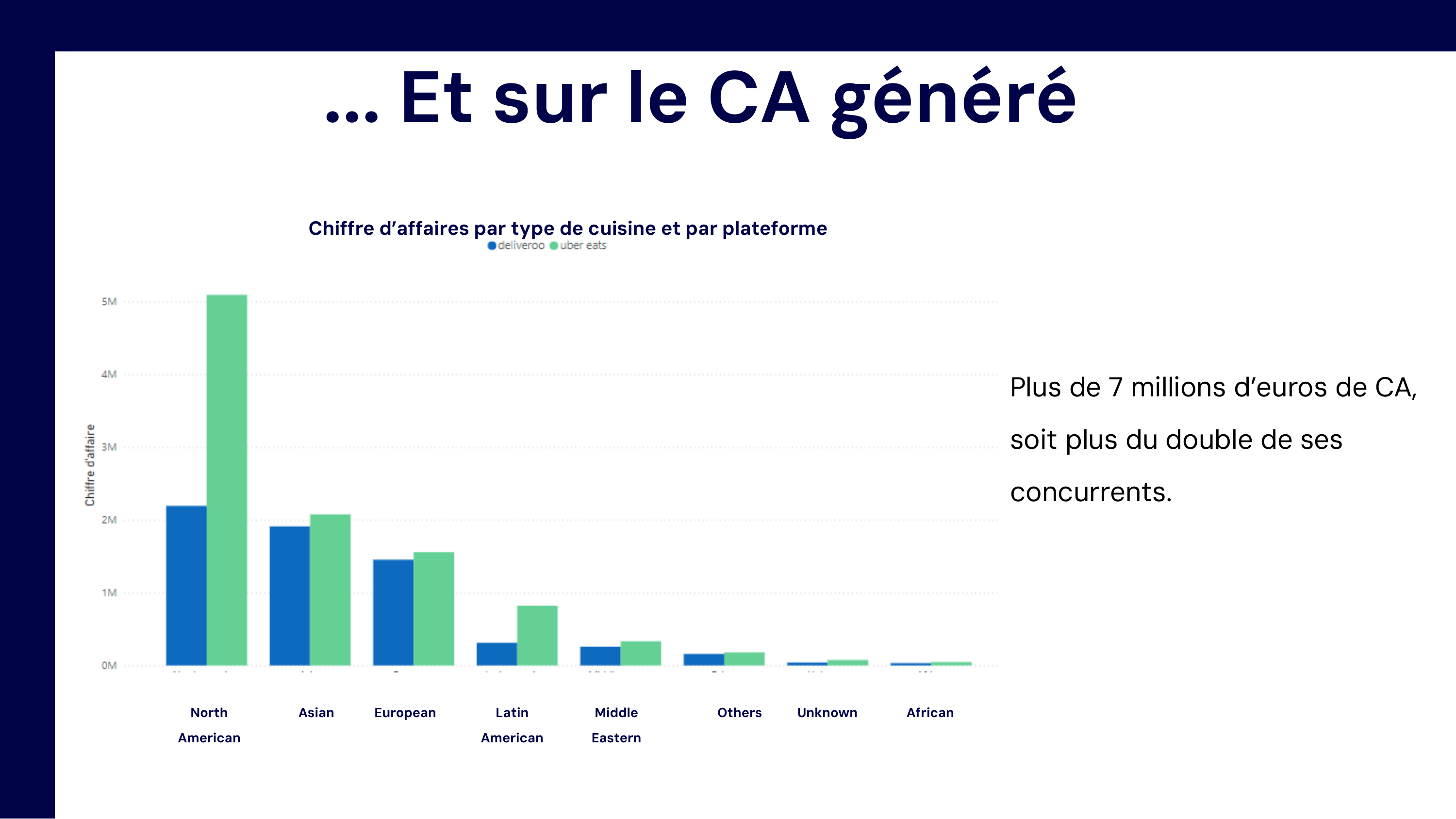

... Et sur le CA généré
Chiffre d’affaires par type de cuisine et par plateforme

Plus de 7 millions d’euros de CA, soit plus du double de ses concurrents.

Unknown
North American
Middle Eastern
Latin American
Others
European
African
Asian